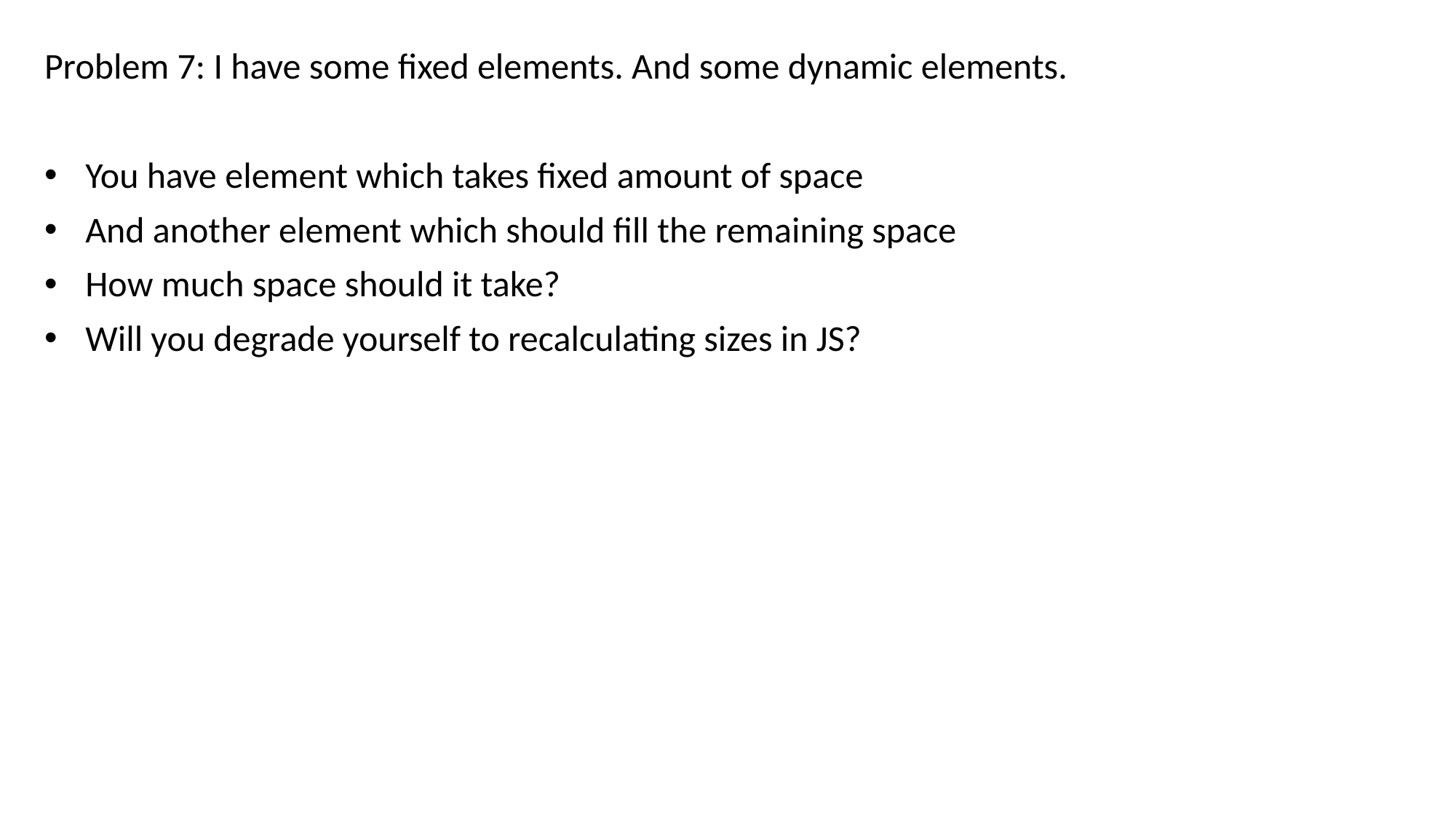

Problem 7: I have some fixed elements. And some dynamic elements.

You have element which takes fixed amount of space
And another element which should fill the remaining space
How much space should it take?
Will you degrade yourself to recalculating sizes in JS?